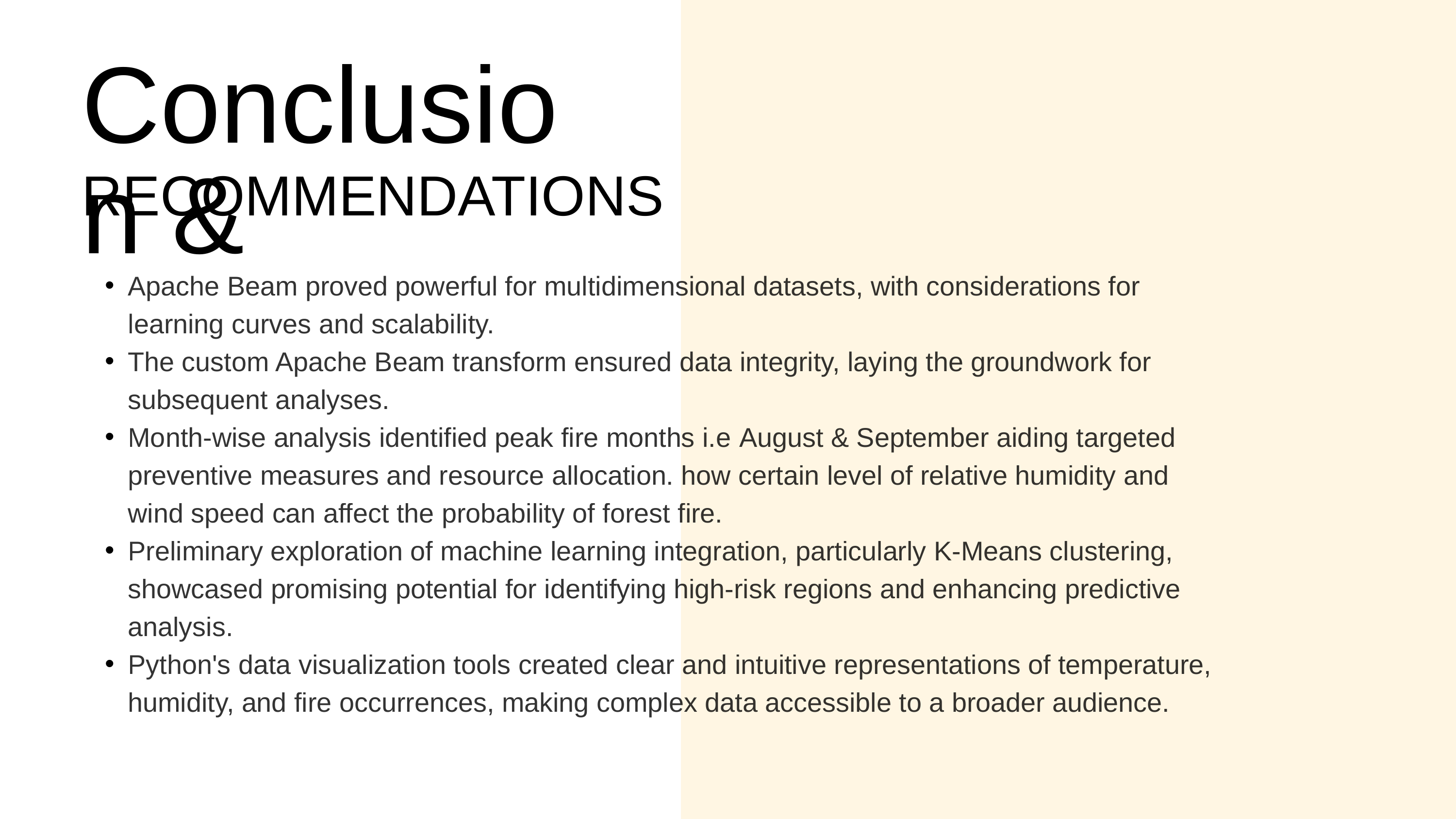

Conclusion &
RECOMMENDATIONS
Apache Beam proved powerful for multidimensional datasets, with considerations for learning curves and scalability.
The custom Apache Beam transform ensured data integrity, laying the groundwork for subsequent analyses.
Month-wise analysis identified peak fire months i.e August & September aiding targeted preventive measures and resource allocation. how certain level of relative humidity and wind speed can affect the probability of forest fire.
Preliminary exploration of machine learning integration, particularly K-Means clustering, showcased promising potential for identifying high-risk regions and enhancing predictive analysis.
Python's data visualization tools created clear and intuitive representations of temperature, humidity, and fire occurrences, making complex data accessible to a broader audience.